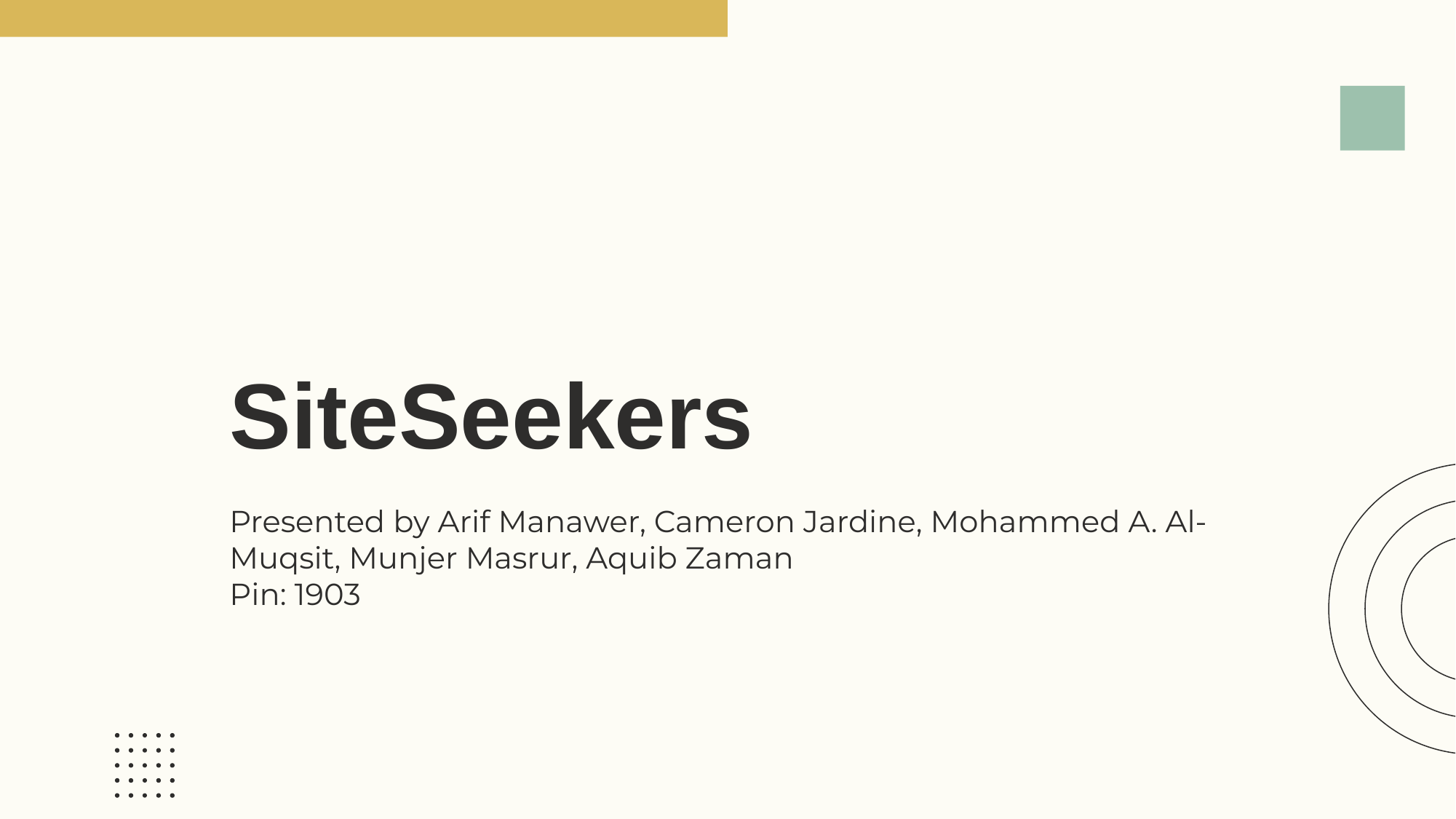

# SiteSeekers
Presented by Arif Manawer, Cameron Jardine, Mohammed A. Al-Muqsit, Munjer Masrur, Aquib Zaman
Pin: 1903